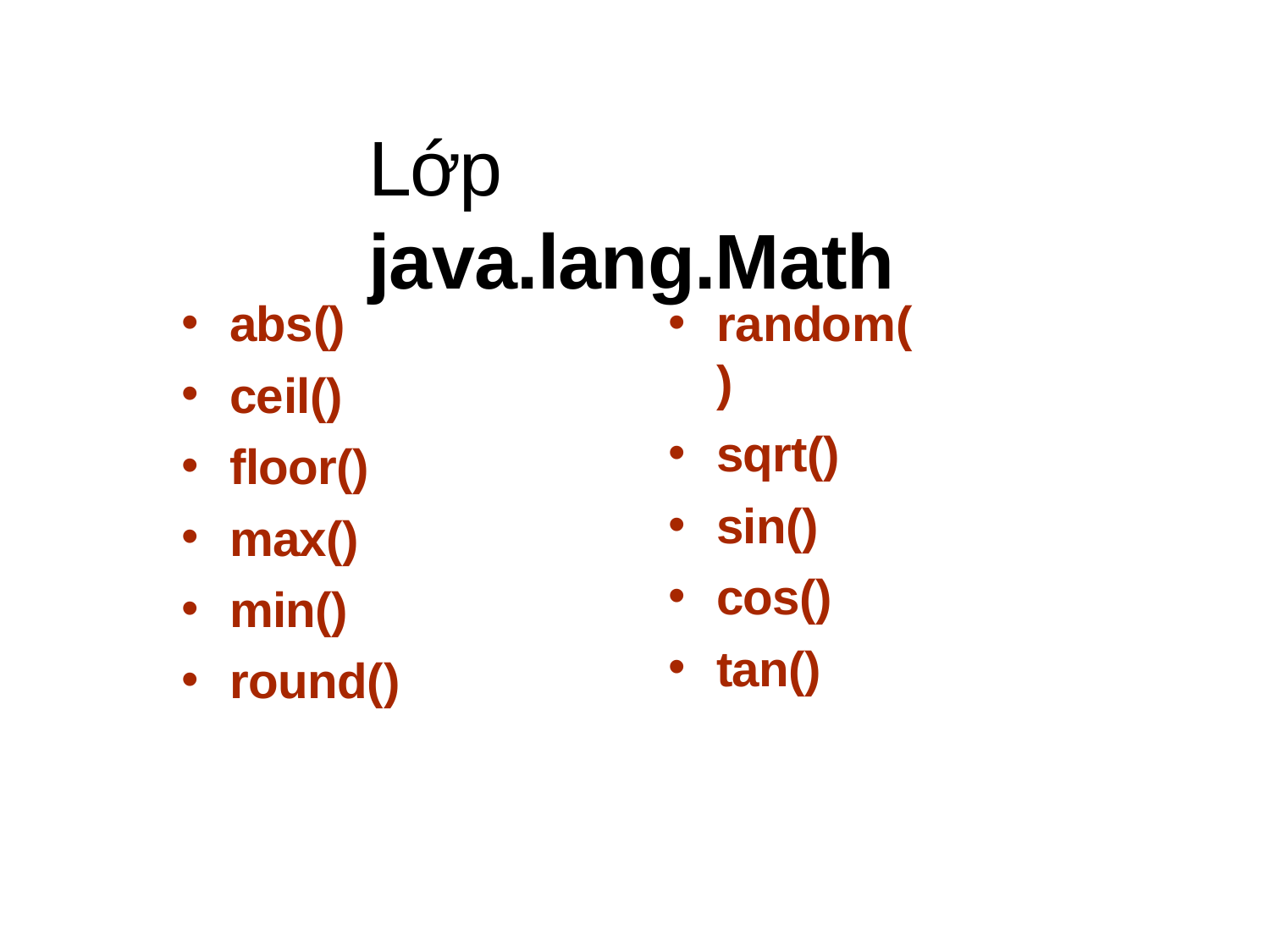

# Lớp java.lang.Math
abs()
ceil()
floor()
max()
min()
round()
random()
sqrt()
sin()
cos()
tan()